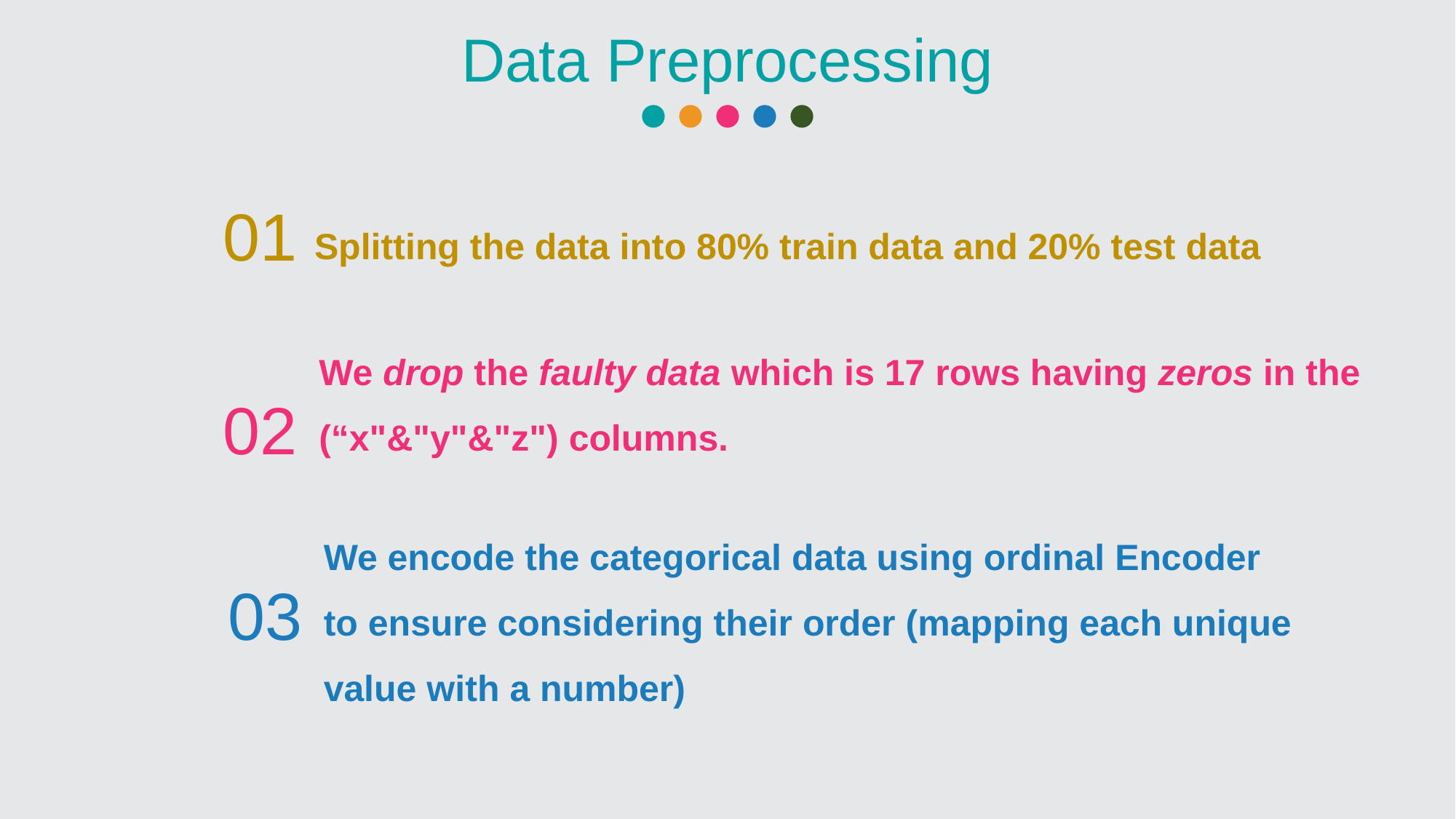

Data Preprocessing

01
Splitting the data into 80% train data and 20% test data
We drop the faulty data which is 17 rows having zeros in the (“x"&"y"&"z") columns.
02
We encode the categorical data using ordinal Encoder to ensure considering their order (mapping each unique value with a number)
03